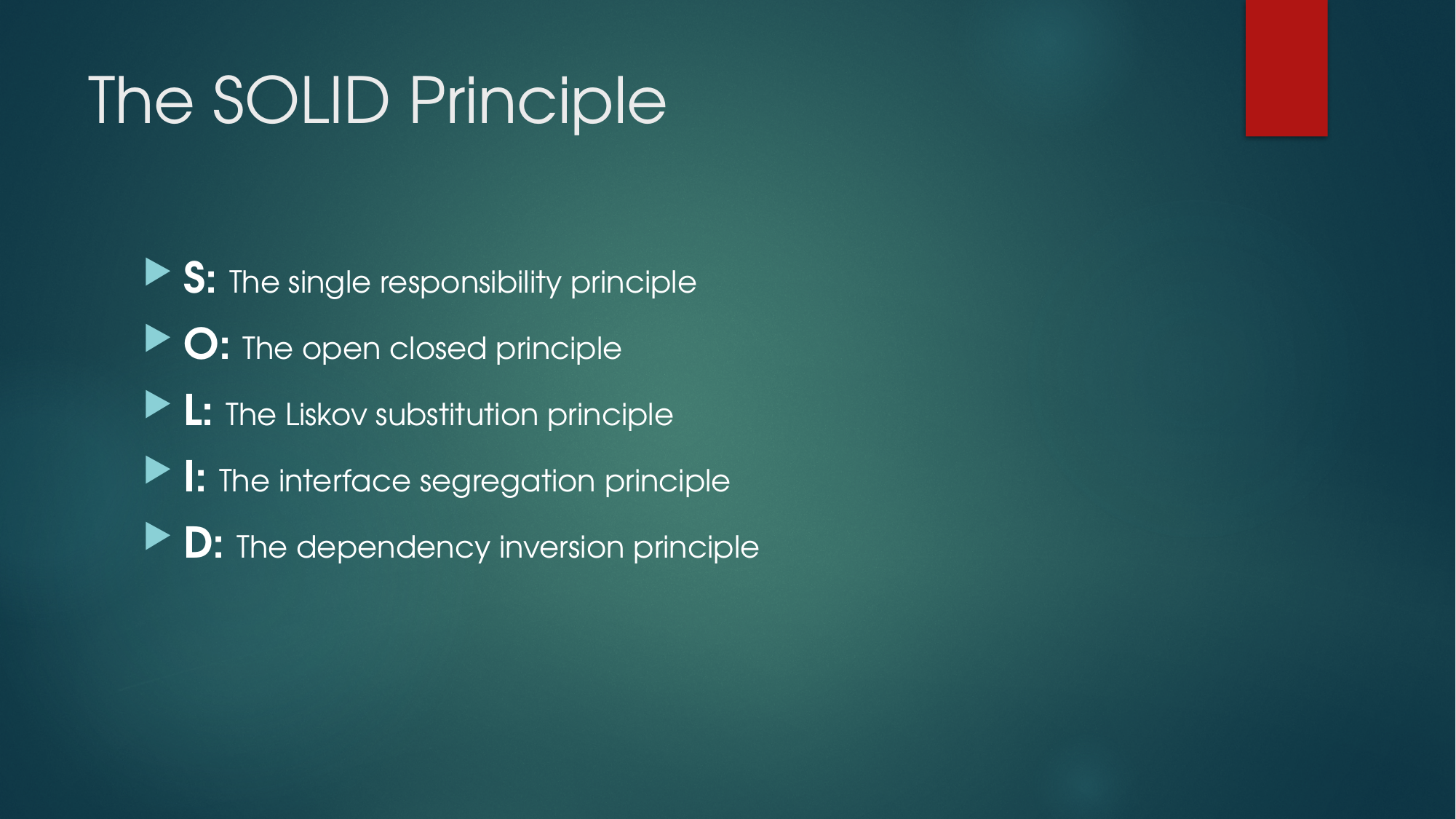

# The SOLID Principle
S: The single responsibility principle
O: The open closed principle
L: The Liskov substitution principle
I: The interface segregation principle
D: The dependency inversion principle